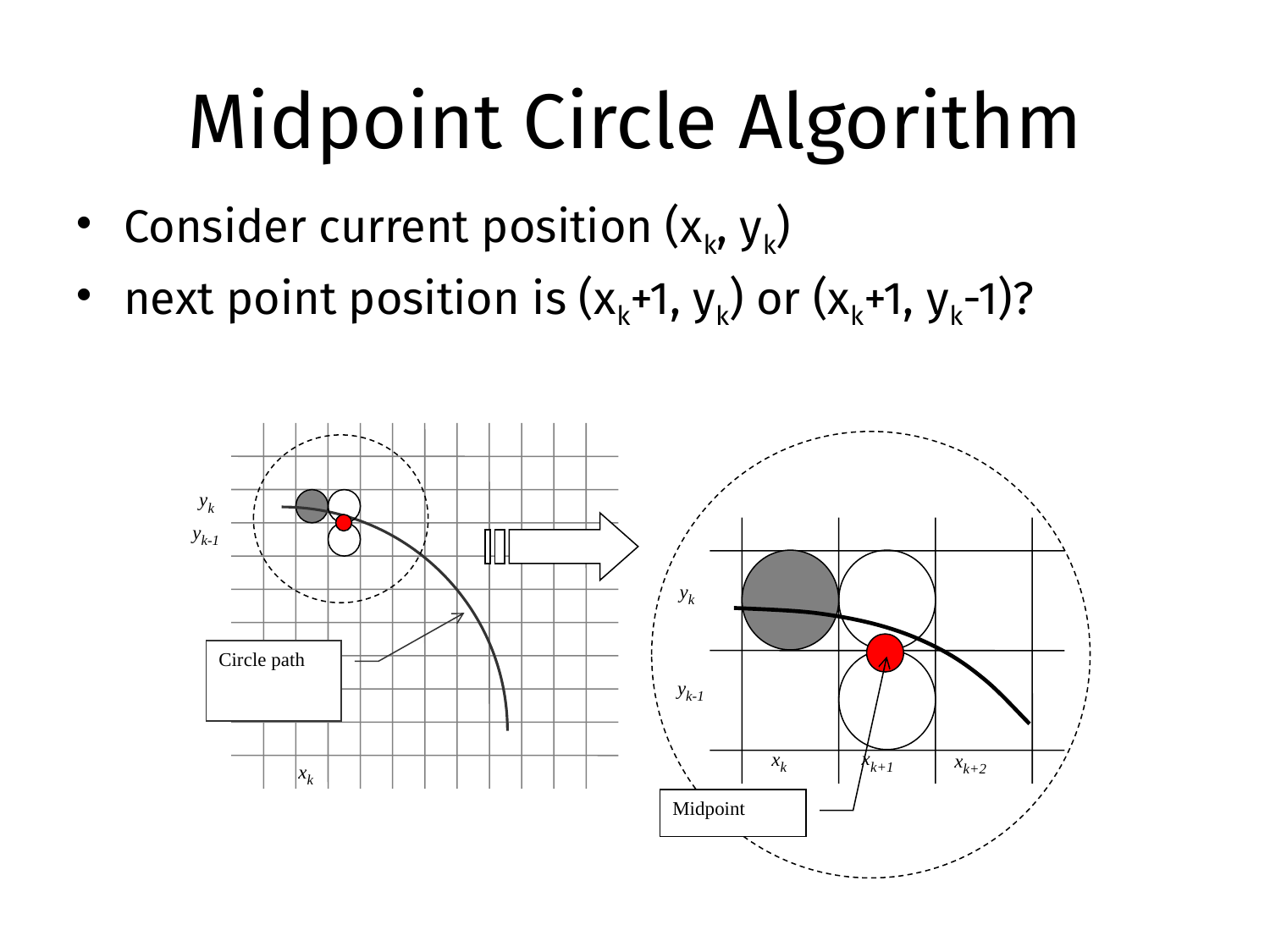

# Midpoint Circle Algorithm
Consider current position (xk, yk)
next point position is (xk+1, yk) or (xk+1, yk-1)?

yk

yk-1

Circle path

xk

yk

yk-1
xk+1
xk
xk+2

Midpoint